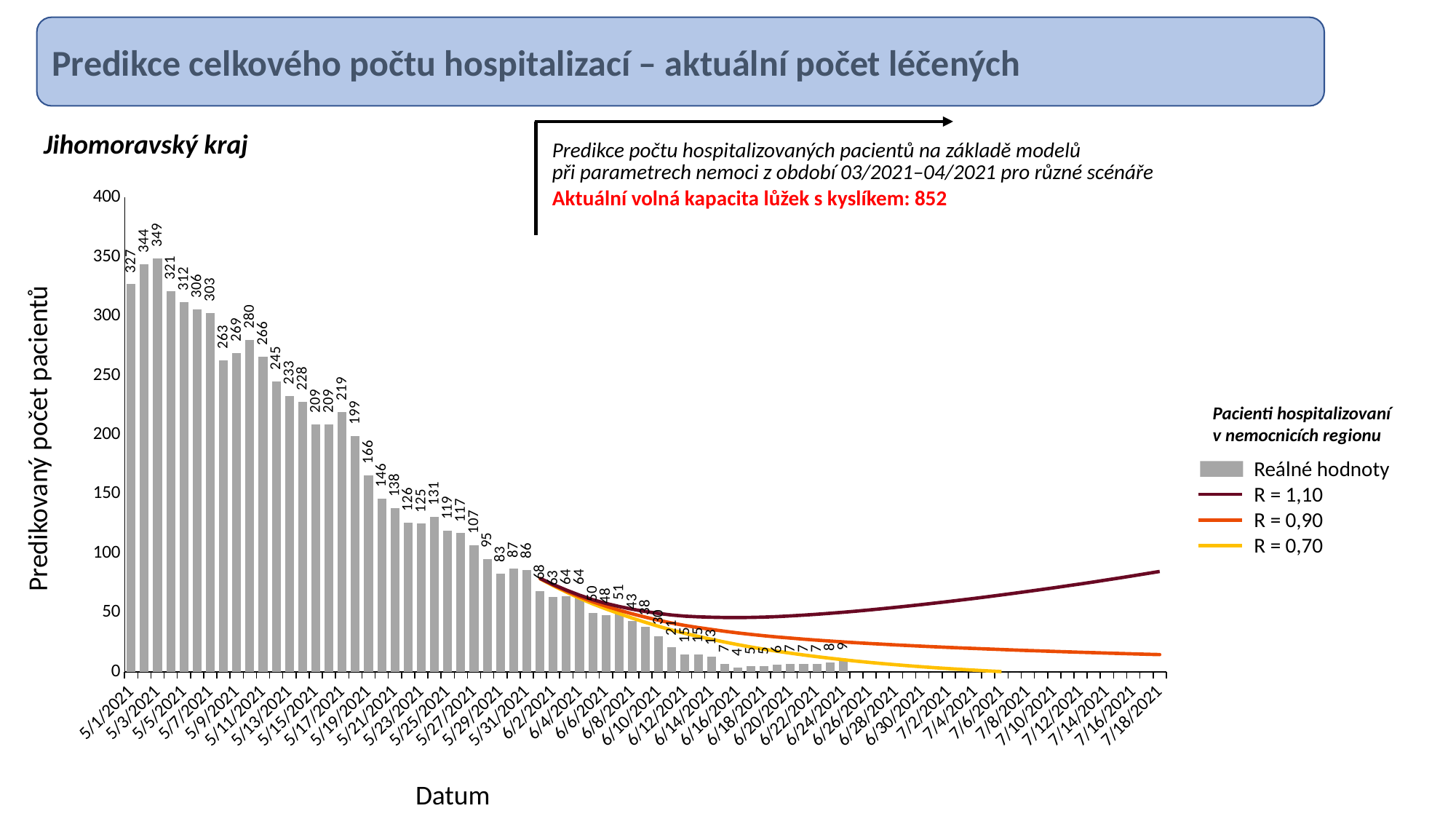

Predikce celkového počtu hospitalizací – aktuální počet léčených
Jihomoravský kraj
| Predikce počtu hospitalizovaných pacientů na základě modelů při parametrech nemoci z období 03/2021–04/2021 pro různé scénáře |
| --- |
| Aktuální volná kapacita lůžek s kyslíkem: 852 |

### Chart

| Category |  |  |  |  |  |  |
|---|---|---|---|---|---|---|
| 44317 | 327.0 | None | None | None | None | None |
| 44318 | 344.0 | None | None | None | None | None |
| 44319 | 349.0 | None | None | None | None | None |
| 44320 | 321.0 | None | None | None | None | None |
| 44321 | 312.0 | None | None | None | None | None |
| 44322 | 306.0 | None | None | None | None | None |
| 44323 | 303.0 | None | None | None | None | None |
| 44324 | 263.0 | None | None | None | None | None |
| 44325 | 269.0 | None | None | None | None | None |
| 44326 | 280.0 | None | None | None | None | None |
| 44327 | 266.0 | None | None | None | None | None |
| 44328 | 245.0 | None | None | None | None | None |
| 44329 | 233.0 | None | None | None | None | None |
| 44330 | 228.0 | None | None | None | None | None |
| 44331 | 209.0 | None | None | None | None | None |
| 44332 | 209.0 | None | None | None | None | None |
| 44333 | 219.0 | None | None | None | None | None |
| 44334 | 199.0 | None | None | None | None | None |
| 44335 | 166.0 | None | None | None | None | None |
| 44336 | 146.0 | None | None | None | None | None |
| 44337 | 138.0 | None | None | None | None | None |
| 44338 | 126.0 | None | None | None | None | None |
| 44339 | 125.0 | None | None | None | None | None |
| 44340 | 131.0 | None | None | None | None | None |
| 44341 | 119.0 | None | None | None | None | None |
| 44342 | 117.0 | None | None | None | None | None |
| 44343 | 107.0 | None | None | None | None | None |
| 44344 | 95.0 | None | None | None | None | None |
| 44345 | 83.0 | None | None | None | None | None |
| 44346 | 87.0 | None | None | None | None | None |
| 44347 | 86.0 | None | None | None | None | None |
| 44348 | 68.0 | 78.68065955122078 | None | 78.8619122096679 | 79.04316486811503 | None |
| 44349 | 63.0 | 72.81483239780052 | None | 73.30171232515113 | 73.79362704856973 | None |
| 44350 | 64.0 | 67.35566142486772 | None | 68.2199169283598 | 69.0901446801763 | None |
| 44351 | 64.0 | 62.223514069825825 | None | 63.504737474319384 | 64.78716391445857 | None |
| 44352 | 50.0 | 57.471637318501436 | None | 59.21964975515592 | 60.988240169729096 | None |
| 44353 | 48.0 | 53.2184933941402 | None | 55.50459100897936 | 57.86021176183342 | None |
| 44354 | 51.0 | 49.27171591995737 | None | 52.18059609624939 | 55.243960604637216 | None |
| 44355 | 43.0 | 45.46486856270496 | None | 49.07012465500386 | 52.96274627605001 | None |
| 44356 | 38.0 | 41.8760285692675 | None | 46.217582363125615 | 51.009989165305456 | None |
| 44357 | 30.0 | 38.5230700570885 | None | 43.62520717268808 | 49.36978147299165 | None |
| 44358 | 21.0 | 35.39773691007182 | None | 41.27224485641126 | 48.03411351824083 | None |
| 44359 | 15.0 | 32.56948782089213 | None | 39.236753891208075 | 47.09908779499284 | None |
| 44360 | 15.0 | 30.012632906029204 | None | 37.49043149352308 | 46.53986006229501 | None |
| 44361 | 13.0 | 27.601674939891055 | None | 35.8936750699103 | 46.19306992165288 | None |
| 44362 | 7.0 | 25.277598894577984 | None | 34.374766843576396 | 45.97627704836377 | None |
| 44363 | 4.0 | 23.105997266796297 | None | 32.98149966067075 | 45.91811888911364 | None |
| 44364 | 5.0 | 21.090485454060452 | None | 31.71692067734707 | 46.034515473399594 | None |
| 44365 | 5.0 | 19.218629306550866 | None | 30.57408556341654 | 46.319701418994356 | None |
| 44366 | 6.0 | 17.4793396743827 | None | 29.532804628992412 | 46.75121931726003 | None |
| 44367 | 7.0 | 15.880788312503991 | None | 28.598625543285294 | 47.3301379873466 | None |
| 44368 | 7.0 | 14.365998205861832 | None | 27.718234791114092 | 47.9832979261613 | None |
| 44369 | 7.0 | 12.94255086496872 | None | 26.889053990858294 | 48.70589499793378 | None |
| 44370 | 8.0 | 11.615809910548807 | None | 26.11502042483581 | 49.513818119556845 | None |
| 44371 | 9.0 | 10.372688717208451 | None | 25.389933214021323 | 50.40229511829217 | None |
| 44372 | 0.0 | 9.205311568562646 | None | 24.704088280086545 | 51.35585054916517 | None |
| 44373 | 0.0 | 8.113580360235654 | None | 24.058710263579997 | 52.36775602978661 | None |
| 44374 | 0.0 | 7.102003135229653 | None | 23.45481307155964 | 53.44505446715671 | None |
| 44375 | 0.0 | 6.137448372010148 | None | 22.865060784992682 | 54.55484362969142 | None |
| 44376 | 0.0 | 5.249934247371423 | None | 22.312268140450506 | 55.71832359910803 | None |
| 44377 | 0.0 | 4.414816227197389 | None | 21.78264483911922 | 56.930752143805265 | None |
| 44378 | 0.0 | 3.6239237084062723 | None | 21.26709097345813 | 58.173784624652775 | None |
| 44379 | 0.0 | 2.8775447857402896 | None | 20.767426946287987 | 59.45641922299133 | None |
| 44380 | 0.0 | 2.19177378198657 | None | 20.29655794012864 | 60.78654852313116 | None |
| 44381 | 0.0 | 1.54845935458441 | None | 19.84256112637469 | 62.155405053237885 | None |
| 44382 | 0.0 | 0.9376600417037952 | None | 19.398376511629426 | 63.550844421050314 | None |
| 44383 | 0.0 | 0.3688174335878873 | None | 18.970477405372506 | 64.98806153813892 | None |
| 44384 | 0.0 | None | None | 18.555314583775974 | 66.45911138320149 | None |
| 44385 | 0.0 | None | None | 18.155087117689245 | 67.96426809638145 | None |
| 44386 | 0.0 | None | None | 17.765106155382107 | 69.49759567268839 | None |
| 44387 | 0.0 | None | None | 17.389563714124858 | 71.06732200836322 | None |
| 44388 | 0.0 | None | None | 17.023319203900503 | 72.67325574838685 | None |
| 44389 | 0.0 | None | None | 16.662118008074213 | 74.30113675971302 | None |
| 44390 | 0.0 | None | None | 16.311356119339298 | 75.96888119489958 | None |
| 44391 | 0.0 | None | None | 15.972976217059026 | 77.67460725795542 | None |
| 44392 | 0.0 | None | None | 15.64246190285131 | 79.40726560528026 | None |
| 44393 | 0.0 | None | None | 15.312977903633307 | 81.16810175156319 | None |
| 44394 | 0.0 | None | None | 15.00167494681522 | 82.9699451553227 | None |
| 44395 | 0.0 | None | None | 14.69304679476989 | 84.80548805020524 | None |
|  | None | None | None | None | None | None |
|  | None | None | None | None | None | None |
|  | None | None | None | None | None | None |
|  | None | None | None | None | None | None |
|  | None | None | None | None | None | None |
|  | None | None | None | None | None | None |
|  | None | None | None | None | None | None |
|  | None | None | None | None | None | None |
|  | None | None | None | None | None | None |
|  | None | None | None | None | None | None |
|  | None | None | None | None | None | None |
|  | None | None | None | None | None | None |
|  | None | None | None | None | None | None |
|  | None | None | None | None | None | None |
|  | None | None | None | None | None | None |
|  | None | None | None | None | None | None |
|  | None | None | None | None | None | None |
|  | None | None | None | None | None | None |
|  | None | None | None | None | None | None |
|  | None | None | None | None | None | None |
|  | None | None | None | None | None | None |
|  | None | None | None | None | None | None |
|  | None | None | None | None | None | None |
|  | None | None | None | None | None | None |
|  | None | None | None | None | None | None |
|  | None | None | None | None | None | None |
|  | None | None | None | None | None | None |
|  | None | None | None | None | None | None |
|  | None | None | None | None | None | None |
|  | None | None | None | None | None | None |
|  | None | None | None | None | None | None |
|  | None | None | None | None | None | None |
|  | None | None | None | None | None | None |
|  | None | None | None | None | None | None |
|  | None | None | None | None | None | None |
|  | None | None | None | None | None | None |
|  | None | None | None | None | None | None |
|  | None | None | None | None | None | None |
|  | None | None | None | None | None | None |
|  | None | None | None | None | None | None |
|  | None | None | None | None | None | None |
|  | None | None | None | None | None | None |
|  | None | None | None | None | None | None |
|  | None | None | None | None | None | None |
|  | None | None | None | None | None | None |
|  | None | None | None | None | None | None |
|  | None | None | None | None | None | None |
|  | None | None | None | None | None | None |
|  | None | None | None | None | None | None |
|  | None | None | None | None | None | None |
|  | None | None | None | None | None | None |
|  | None | None | None | None | None | None |
|  | None | None | None | None | None | None |
|  | None | None | None | None | None | None |
|  | None | None | None | None | None | None |
|  | None | None | None | None | None | None |
|  | None | None | None | None | None | None |
|  | None | None | None | None | None | None |
|  | None | None | None | None | None | None |
|  | None | None | None | None | None | None |
|  | None | None | None | None | None | None |
|  | None | None | None | None | None | None |
|  | None | None | None | None | None | None |
|  | None | None | None | None | None | None |
|  | None | None | None | None | None | None |
|  | None | None | None | None | None | None |
|  | None | None | None | None | None | None |
|  | None | None | None | None | None | None |
|  | None | None | None | None | None | None |
|  | None | None | None | None | None | None |
|  | None | None | None | None | None | None |
|  | None | None | None | None | None | None |
|  | None | None | None | None | None | None |
|  | None | None | None | None | None | None |
|  | None | None | None | None | None | None |
|  | None | None | None | None | None | None |
|  | None | None | None | None | None | None |
|  | None | None | None | None | None | None |
|  | None | None | None | None | None | None |
|  | None | None | None | None | None | None |
|  | None | None | None | None | None | None |
|  | None | None | None | None | None | None |
|  | None | None | None | None | None | None |
|  | None | None | None | None | None | None |
|  | None | None | None | None | None | None |
|  | None | None | None | None | None | None |
|  | None | None | None | None | None | None |
|  | None | None | None | None | None | None |
|  | None | None | None | None | None | None |
|  | None | None | None | None | None | None |
|  | None | None | None | None | None | None |
|  | None | None | None | None | None | None |
|  | None | None | None | None | None | None |
|  | None | None | None | None | None | None |
|  | None | None | None | None | None | None |
|  | None | None | None | None | None | None |
|  | None | None | None | None | None | None |
|  | None | None | None | None | None | None |
|  | None | None | None | None | None | None |
|  | None | None | None | None | None | None |
|  | None | None | None | None | None | None |
|  | None | None | None | None | None | None |
Pacienti hospitalizovaní v nemocnicích regionu
Predikovaný počet pacientů
Reálné hodnoty
R = 1,10
R = 0,90
R = 0,70

Datum